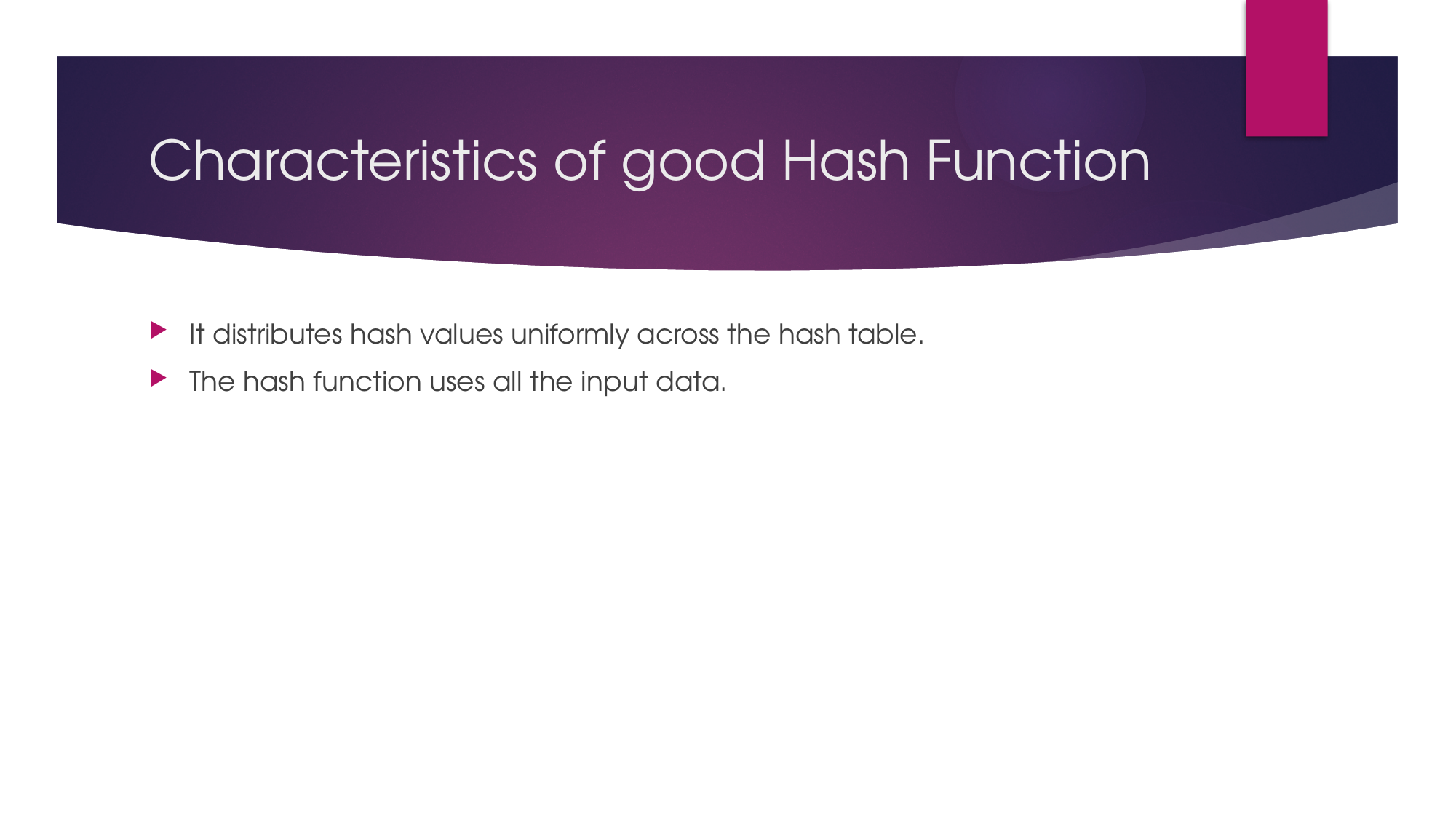

# Characteristics of good Hash Function
It distributes hash values uniformly across the hash table.
The hash function uses all the input data.